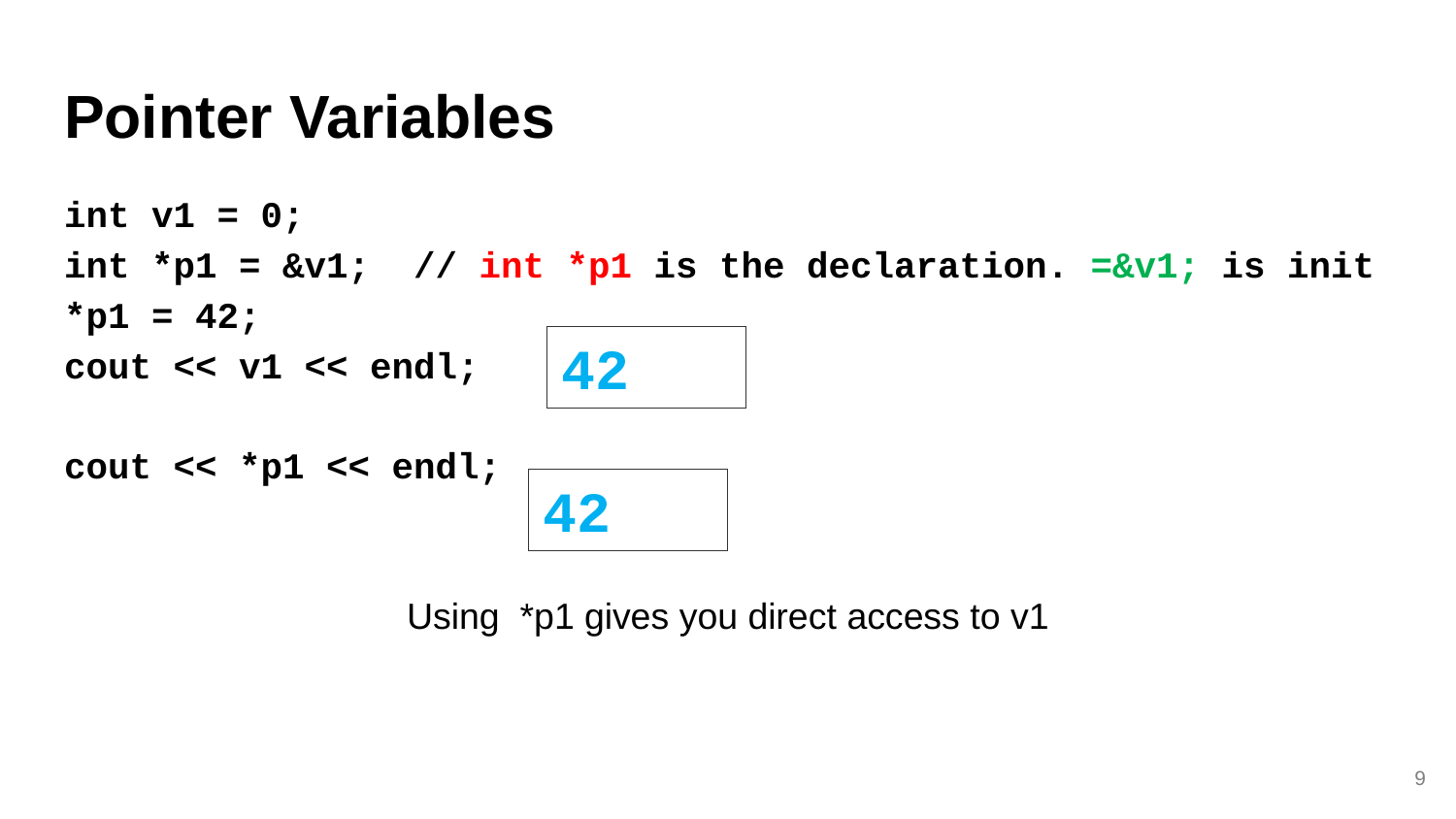

# Pointer Variables
int v1 = 0;
int *p1 = &v1;  // int *p1 is the declaration. =&v1; is init
*p1 = 42;
cout << v1 << endl;

cout << *p1 << endl;

Using  *p1 gives you direct access to v1
42
42
9